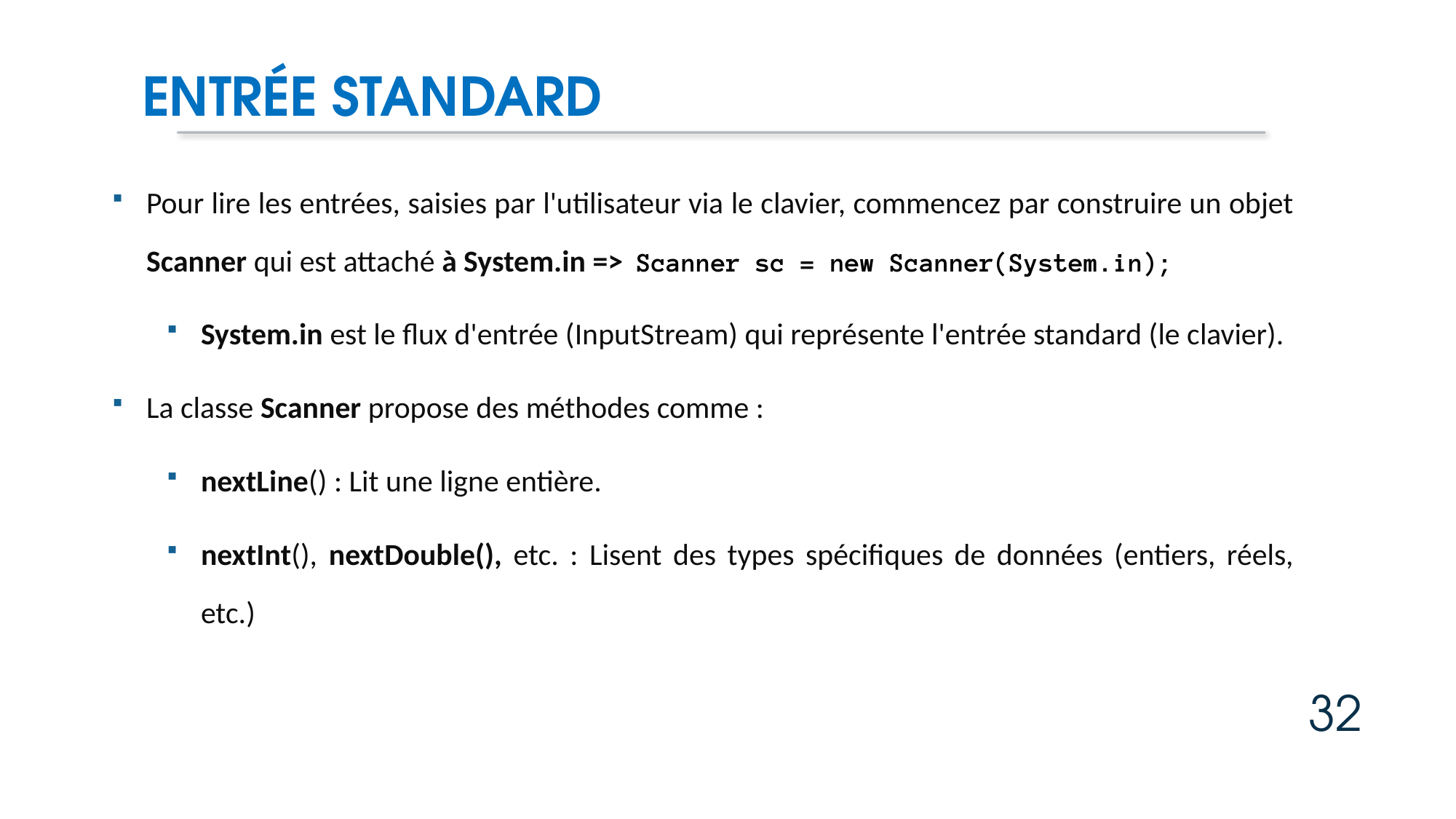

Entrée standard

Pour lire les entrées, saisies par l'utilisateur via le clavier, commencez par construire un objet Scanner qui est attaché à System.in =>  Scanner sc = new Scanner(System.in);
System.in est le flux d'entrée (InputStream) qui représente l'entrée standard (le clavier).
La classe Scanner propose des méthodes comme :
nextLine() : Lit une ligne entière.
nextInt(), nextDouble(), etc. : Lisent des types spécifiques de données (entiers, réels, etc.)

32